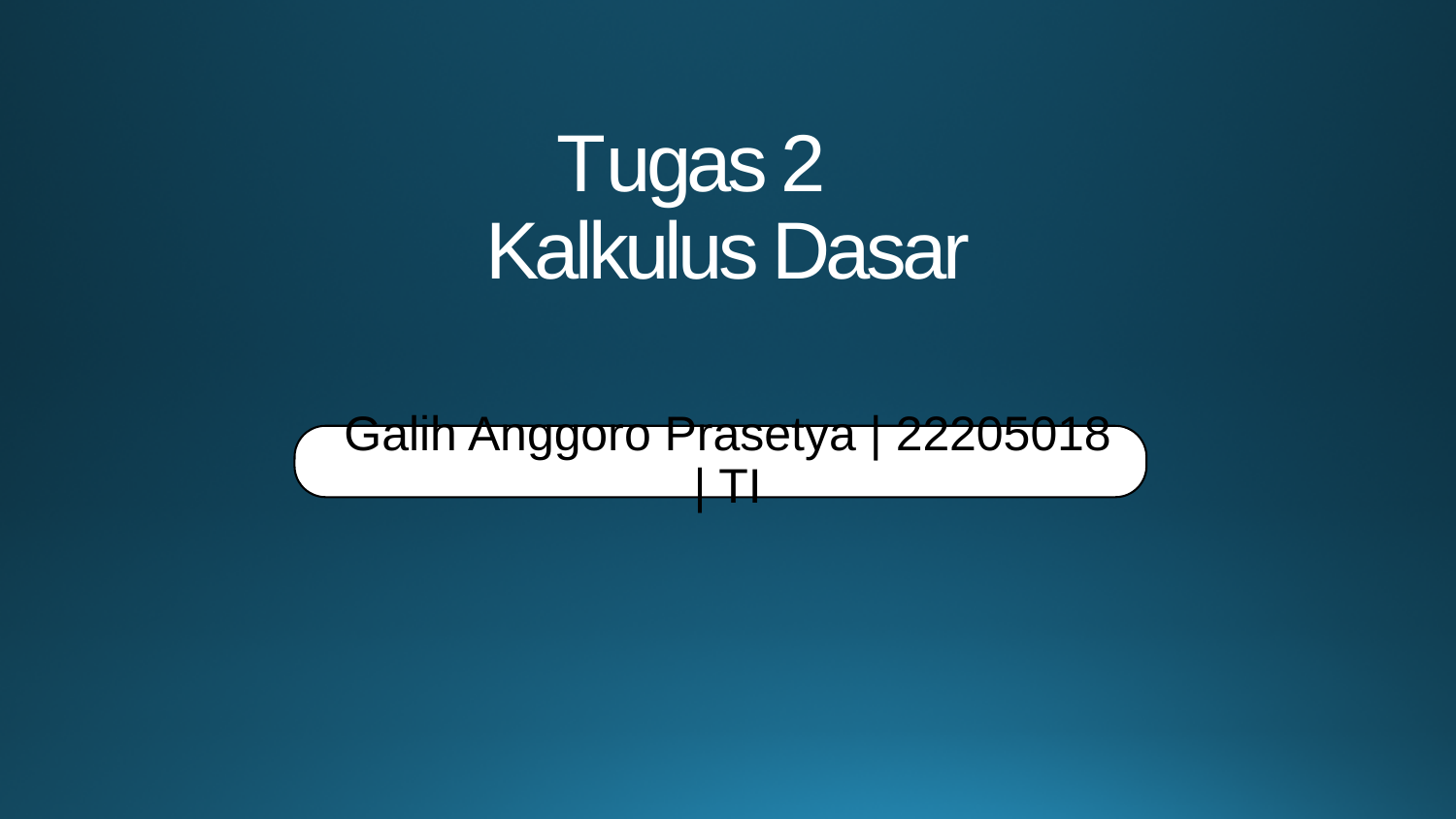

# Tugas 2 Kalkulus Dasar

Galih Anggoro Prasetya | 22205018 | TI